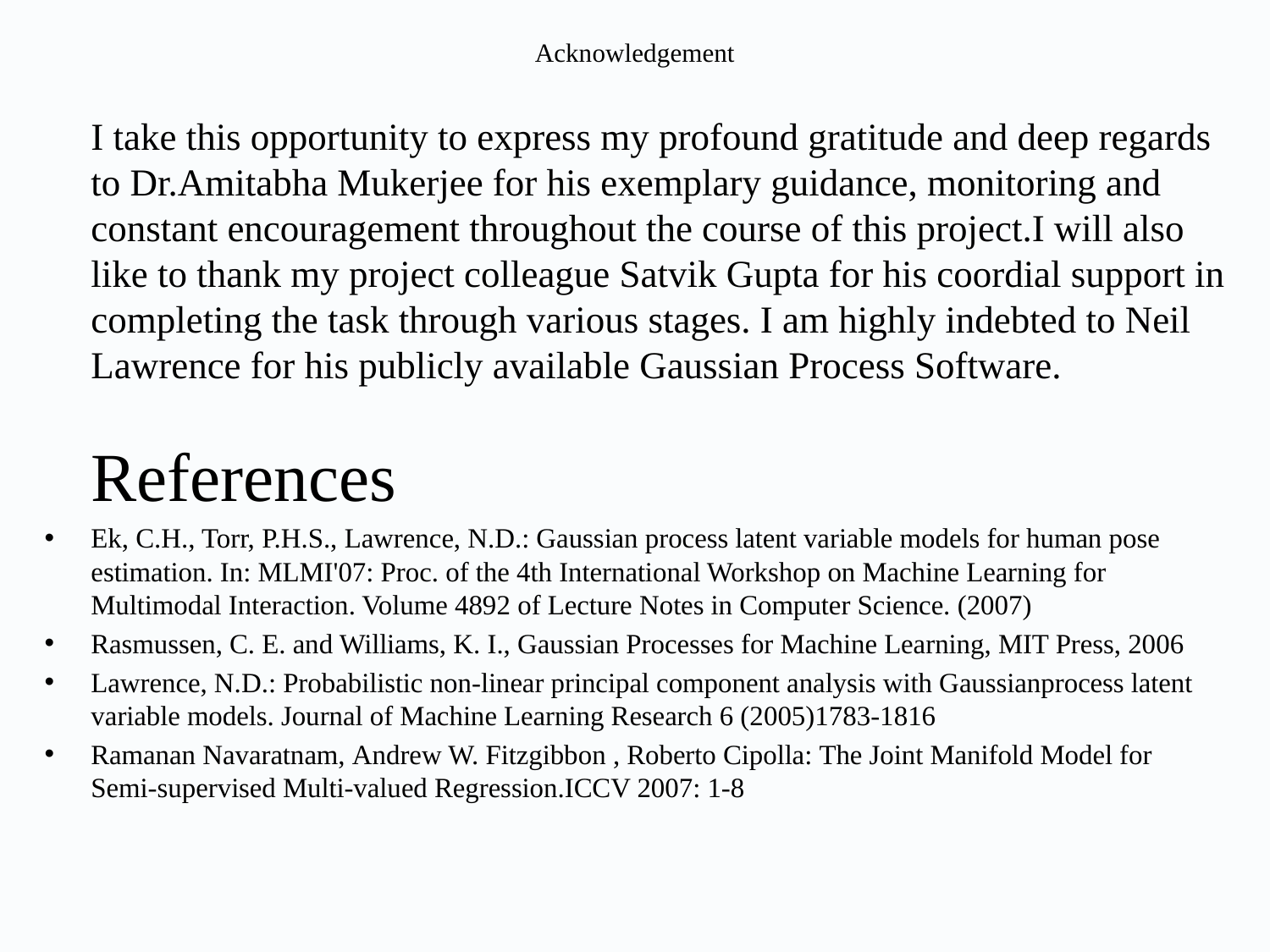

# Acknowledgement
	I take this opportunity to express my profound gratitude and deep regards to Dr.Amitabha Mukerjee for his exemplary guidance, monitoring and constant encouragement throughout the course of this project.I will also like to thank my project colleague Satvik Gupta for his coordial support in completing the task through various stages. I am highly indebted to Neil Lawrence for his publicly available Gaussian Process Software.

				References
Ek, C.H., Torr, P.H.S., Lawrence, N.D.: Gaussian process latent variable models for human pose estimation. In: MLMI'07: Proc. of the 4th International Workshop on Machine Learning for Multimodal Interaction. Volume 4892 of Lecture Notes in Computer Science. (2007)
Rasmussen, C. E. and Williams, K. I., Gaussian Processes for Machine Learning, MIT Press, 2006
Lawrence, N.D.: Probabilistic non-linear principal component analysis with Gaussianprocess latent variable models. Journal of Machine Learning Research 6 (2005)1783-1816
Ramanan Navaratnam, Andrew W. Fitzgibbon , Roberto Cipolla: The Joint Manifold Model for Semi-supervised Multi-valued Regression.ICCV 2007: 1-8